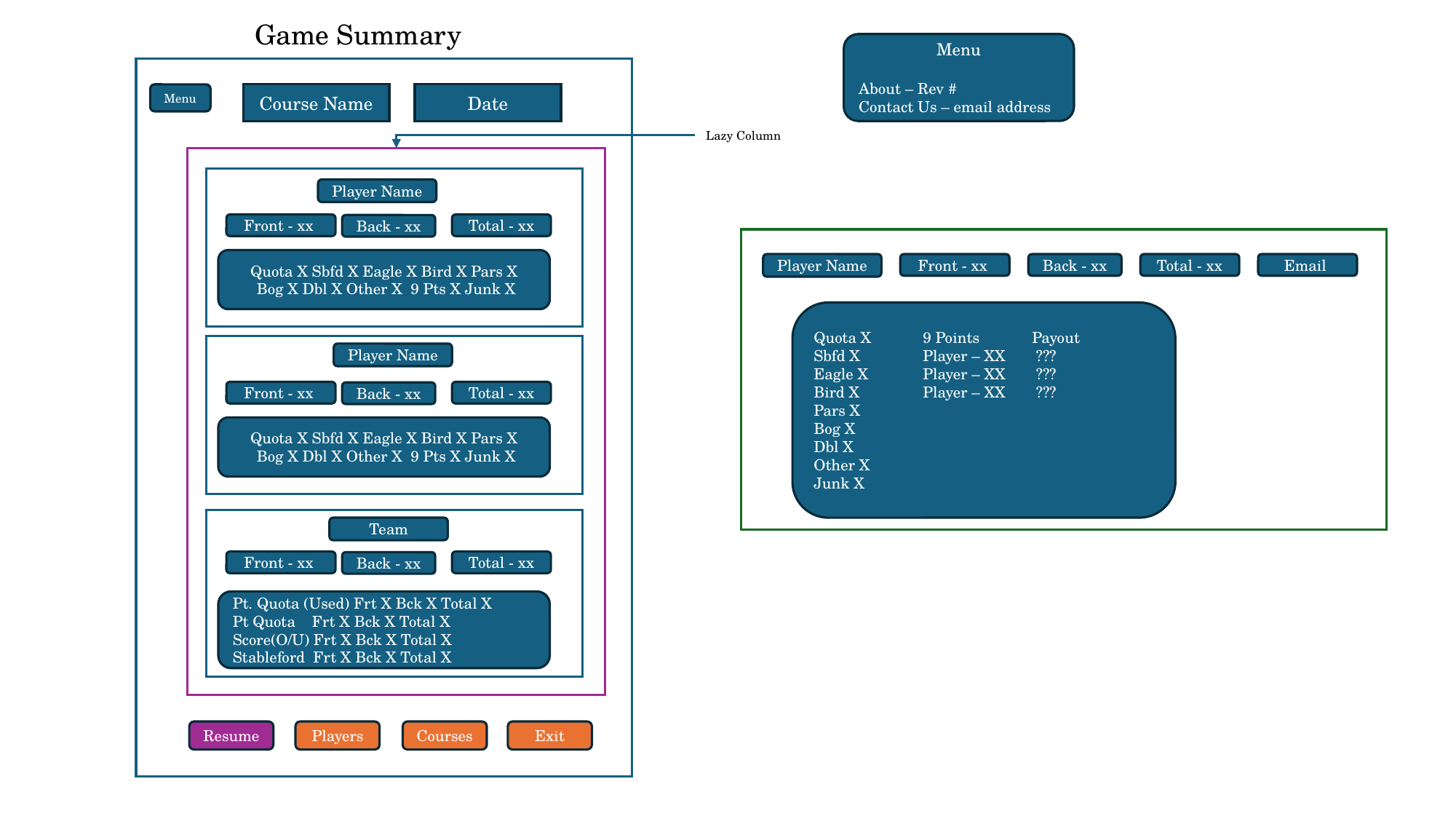

Game Summary
Menu

About – Rev #
Contact Us – email address

Course Name
Date
Menu
Lazy Column

Player Name
Front - xx
Total - xx
Back - xx

Quota X Sbfd X Eagle X Bird X Pars X
 Bog X Dbl X Other X  9 Pts X Junk X
Player Name
Front - xx
Back - xx
Total - xx
Email
Quota X 	9 Points	Payout
Sbfd X 	Player – XX	 ???
Eagle X 	Player – XX	 ???
Bird X 	Player – XX	 ???
Pars X
Bog X
Dbl X
Other X
Junk X

Player Name
Front - xx
Total - xx
Back - xx
Quota X Sbfd X Eagle X Bird X Pars X
 Bog X Dbl X Other X  9 Pts X Junk X

Team
Front - xx
Total - xx
Back - xx
Pt. Quota (Used) Frt X Bck X Total X
Pt Quota    Frt X Bck X Total X
Score(O/U) Frt X Bck X Total X
Stableford  Frt X Bck X Total X
Resume
Players
Courses
Exit